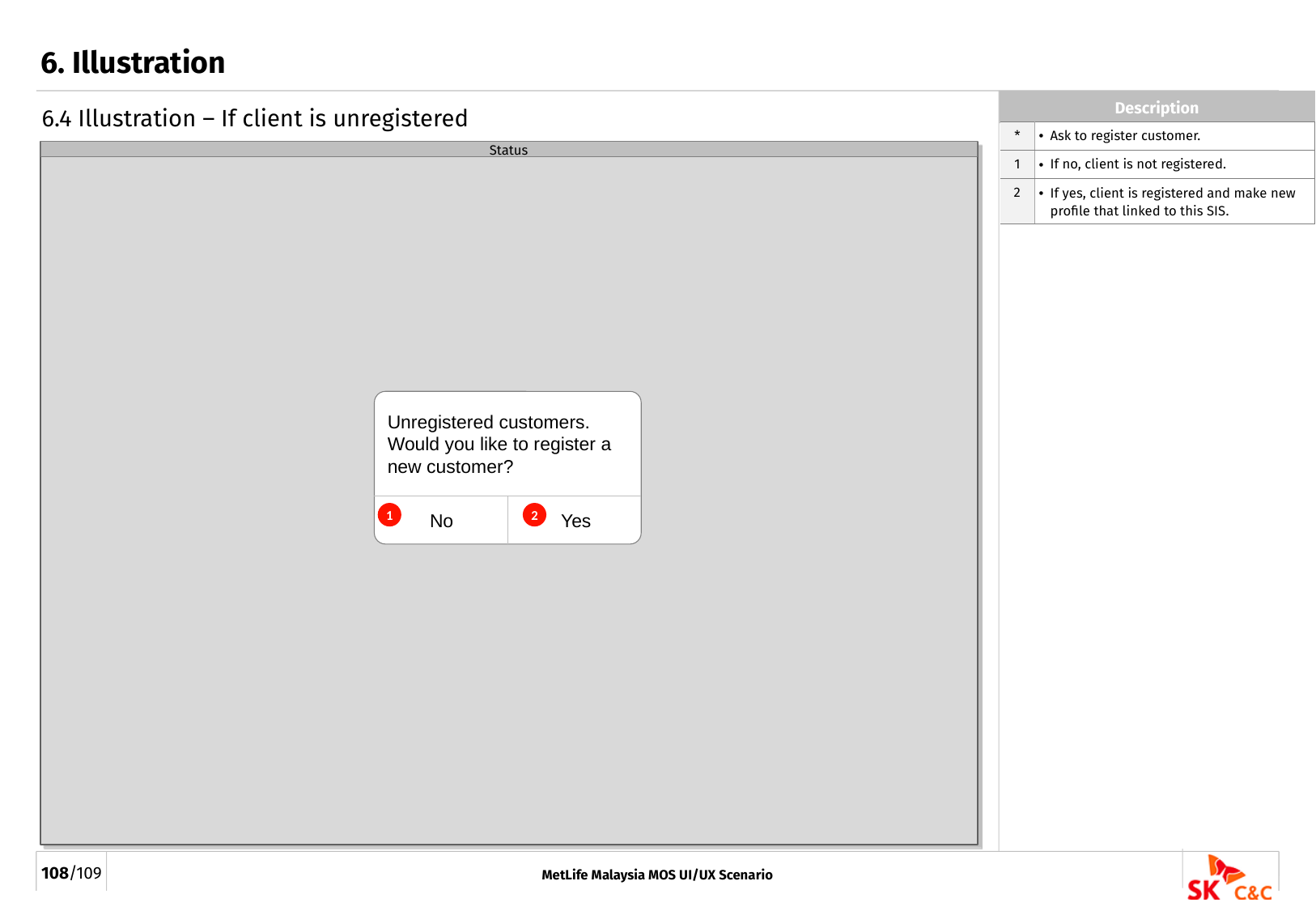

# 6. Illustration
6.4 Illustration – If client is unregistered
| \* | Ask to register customer. |
| --- | --- |
| 1 | If no, client is not registered. |
| 2 | If yes, client is registered and make new profile that linked to this SIS. |

Status

Unregistered customers. Would you like to register a new customer?
No
1
Yes
2